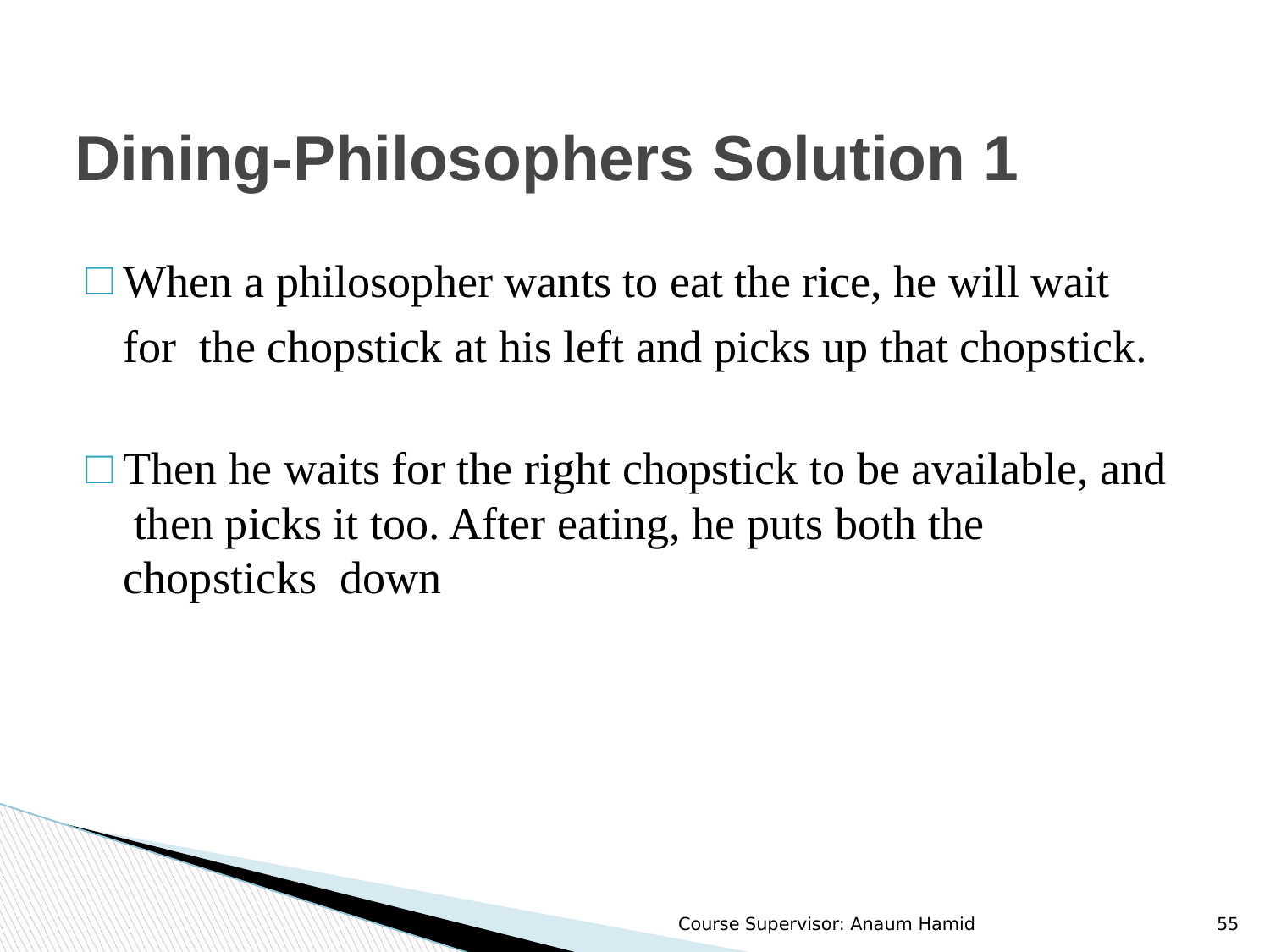

# Dining-Philosophers Solution 1
When a philosopher wants to eat the rice, he will wait for  the chopstick at his left and picks up that chopstick.

Then he waits for the right chopstick to be available, and  then picks it too. After eating, he puts both the chopsticks  down
Course Supervisor: Anaum Hamid
55